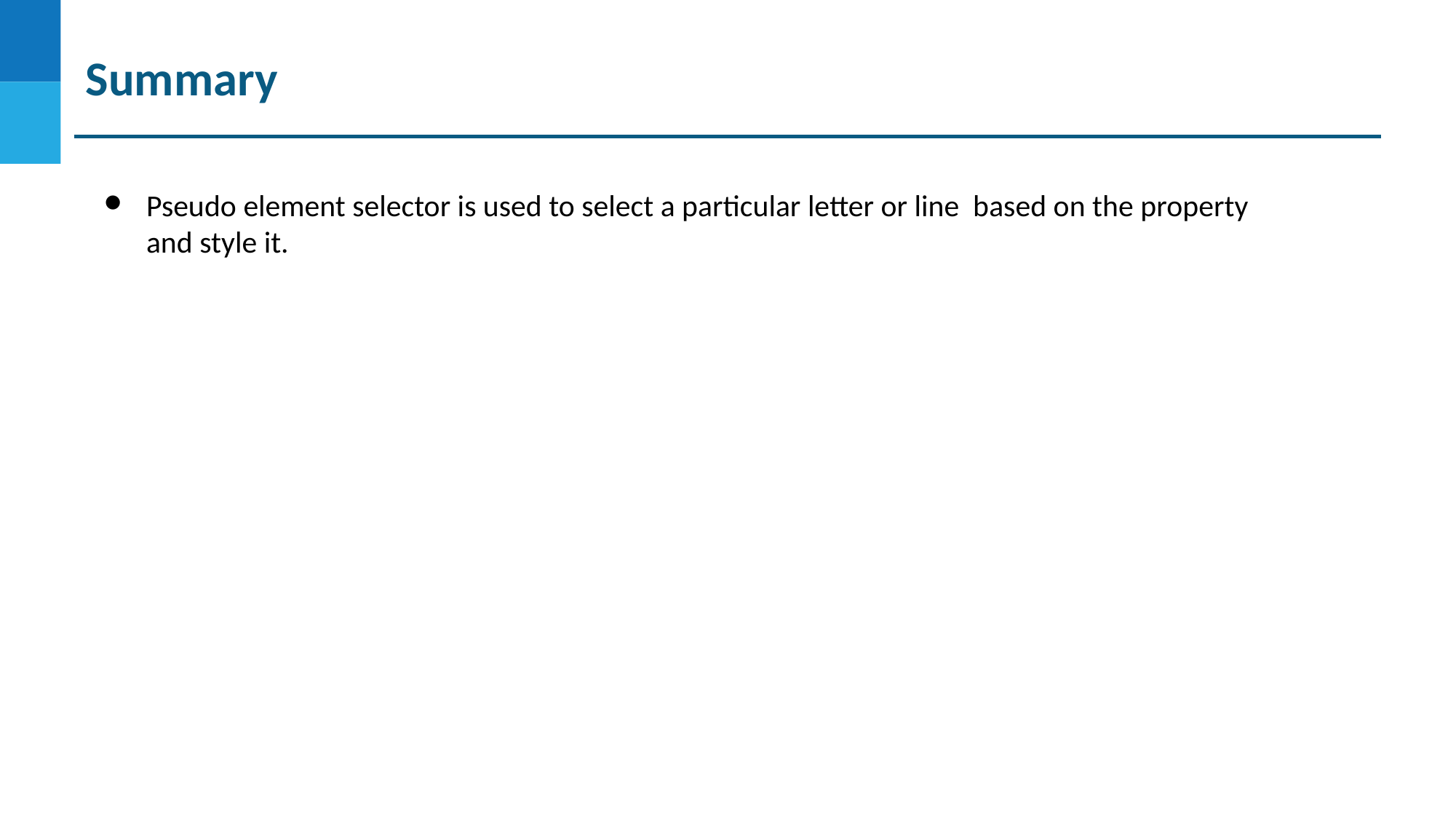

# Summary
Pseudo element selector is used to select a particular letter or line  based on the property and style it.
DO NOT WRITE ANYTHING
HERE. LEAVE THIS SPACE FOR
 WEBCAM